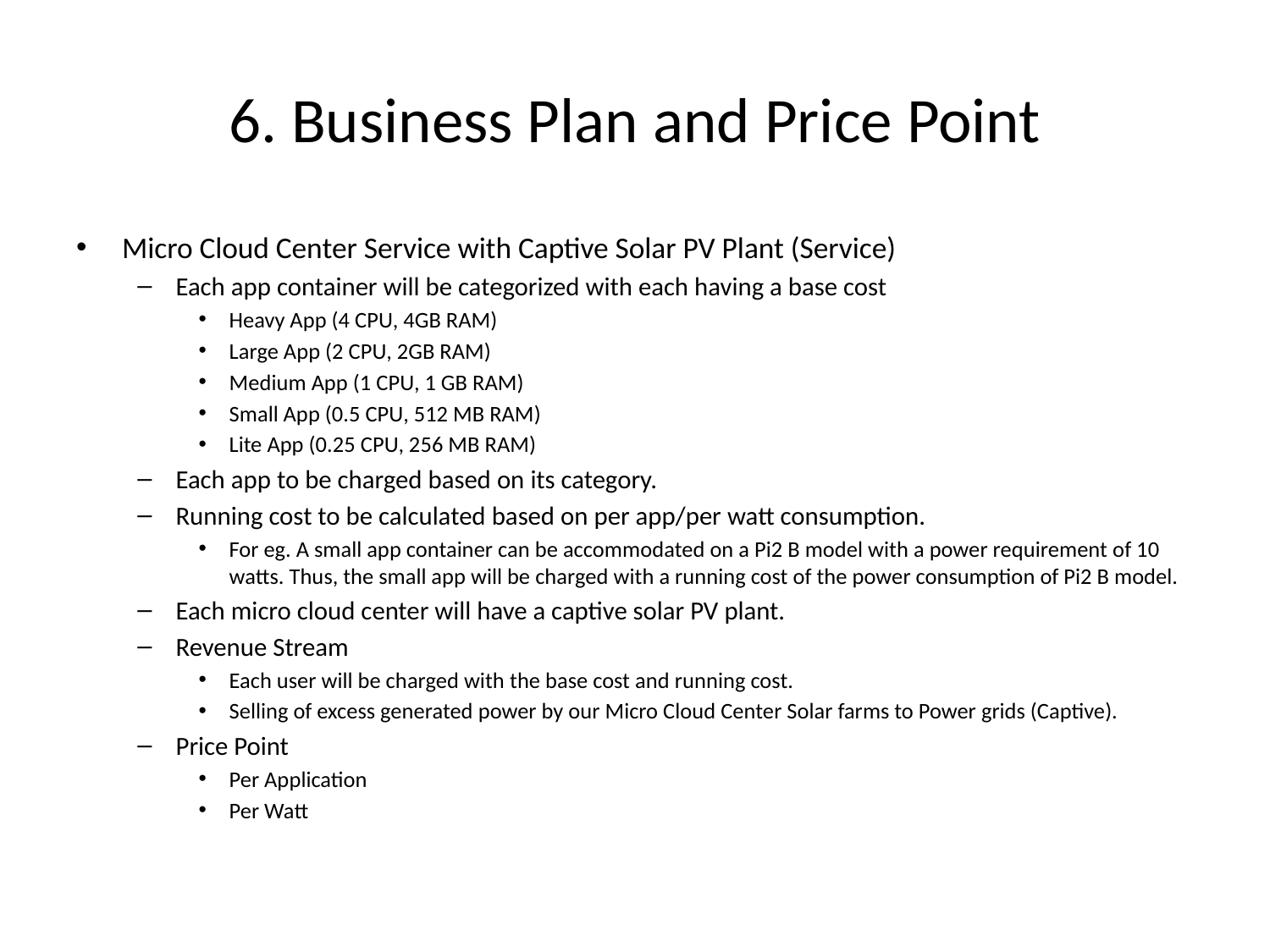

# 6. Business Plan and Price Point
Micro Cloud Center Service with Captive Solar PV Plant (Service)
Each app container will be categorized with each having a base cost
Heavy App (4 CPU, 4GB RAM)
Large App (2 CPU, 2GB RAM)
Medium App (1 CPU, 1 GB RAM)
Small App (0.5 CPU, 512 MB RAM)
Lite App (0.25 CPU, 256 MB RAM)
Each app to be charged based on its category.
Running cost to be calculated based on per app/per watt consumption.
For eg. A small app container can be accommodated on a Pi2 B model with a power requirement of 10 watts. Thus, the small app will be charged with a running cost of the power consumption of Pi2 B model.
Each micro cloud center will have a captive solar PV plant.
Revenue Stream
Each user will be charged with the base cost and running cost.
Selling of excess generated power by our Micro Cloud Center Solar farms to Power grids (Captive).
Price Point
Per Application
Per Watt